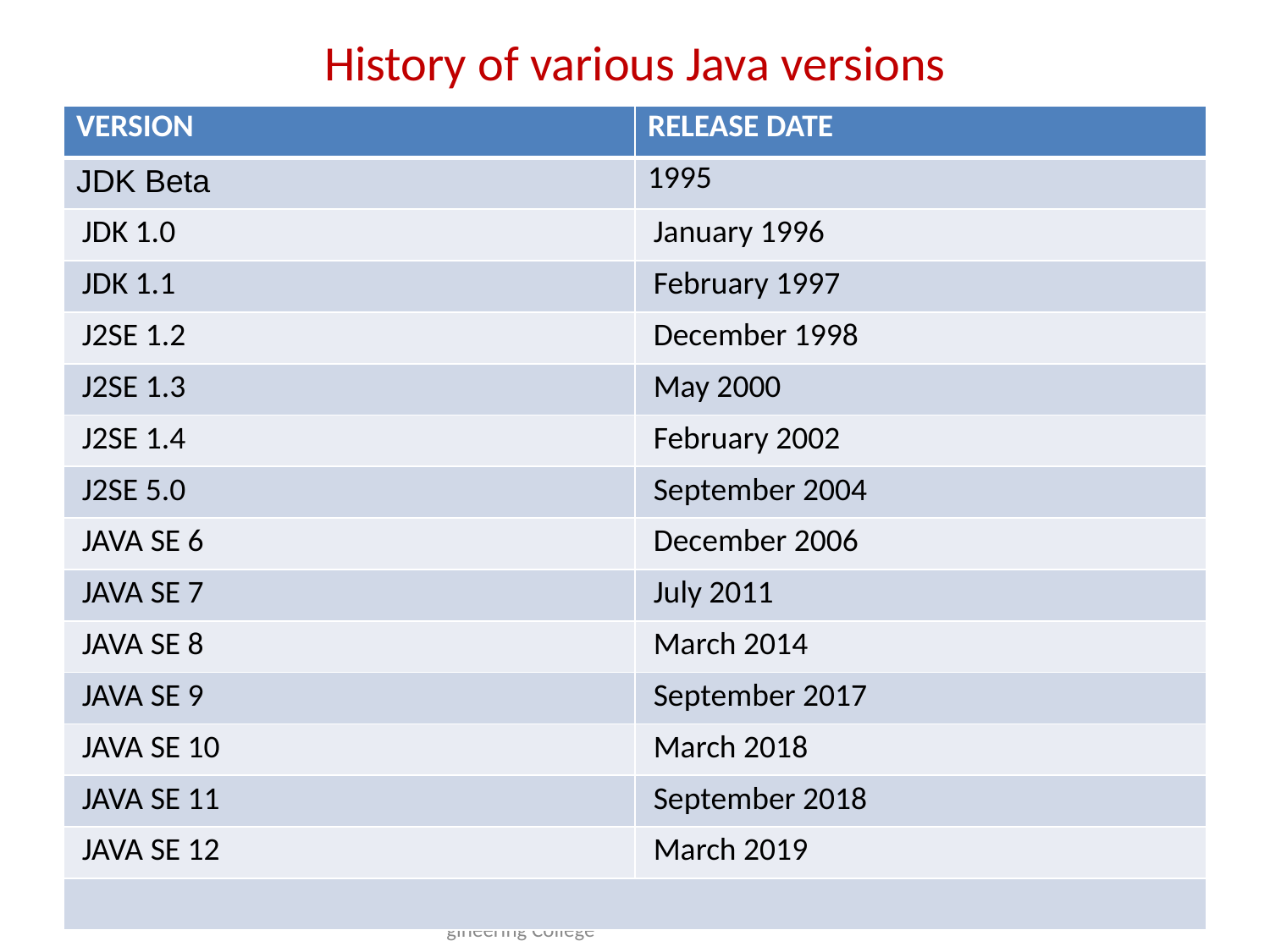

# History of various Java versions
| VERSION | RELEASE DATE |
| --- | --- |
| JDK Beta | 1995 |
| JDK 1.0 | January 1996 |
| JDK 1.1 | February 1997 |
| J2SE 1.2 | December 1998 |
| J2SE 1.3 | May 2000 |
| J2SE 1.4 | February 2002 |
| J2SE 5.0 | September 2004 |
| JAVA SE 6 | December 2006 |
| JAVA SE 7 | July 2011 |
| JAVA SE 8 | March 2014 |
| JAVA SE 9 | September 2017 |
| JAVA SE 10 | March 2018 |
| JAVA SE 11 | September 2018 |
| JAVA SE 12 | March 2019 |
|  |  |
Department of Computer Science ,ABES Engineering College